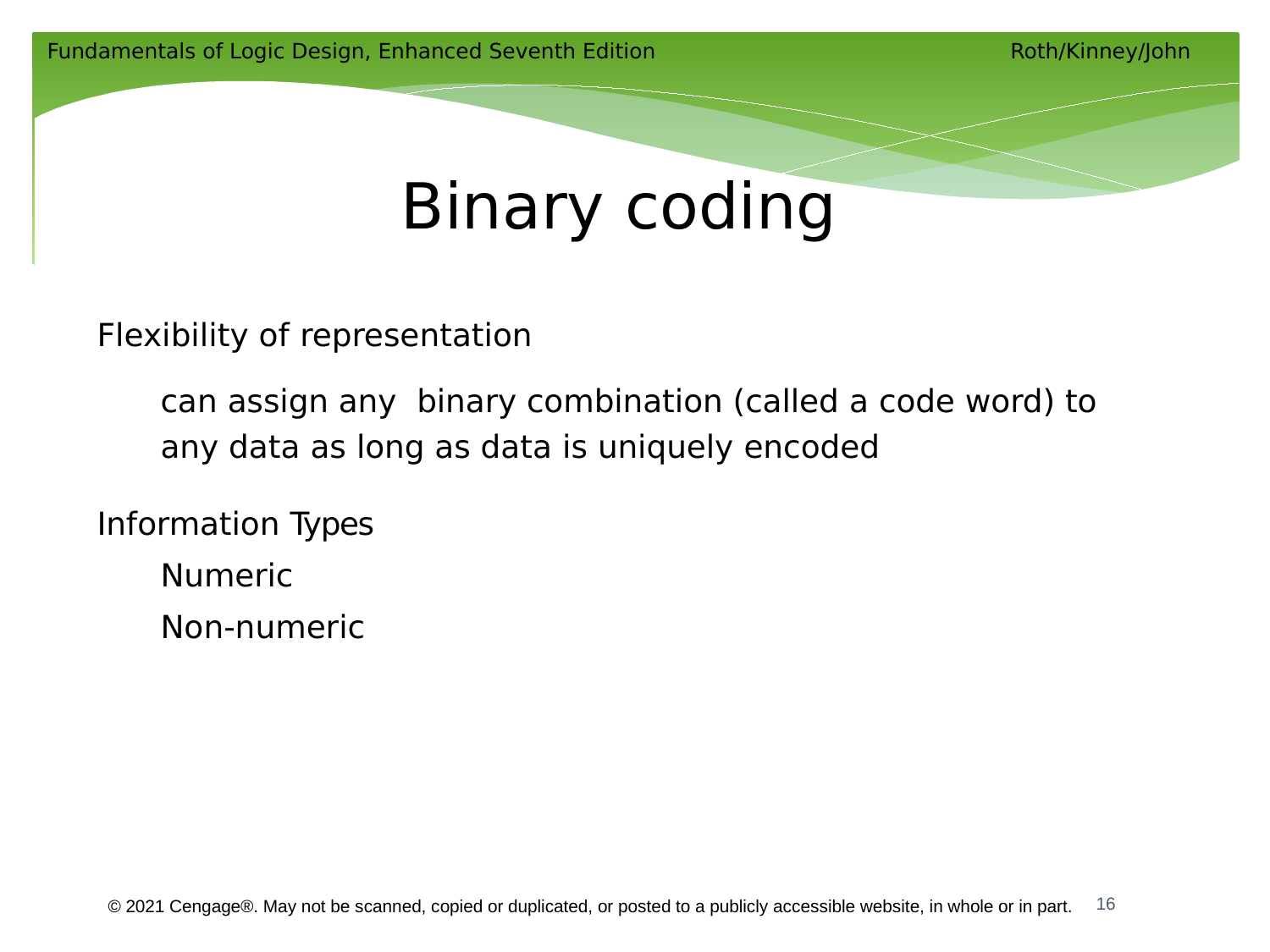

# Binary coding
Flexibility of representation
can assign any  binary combination (called a code word) to any data as long as data is uniquely encoded

Information Types
Numeric
Non-numeric
16